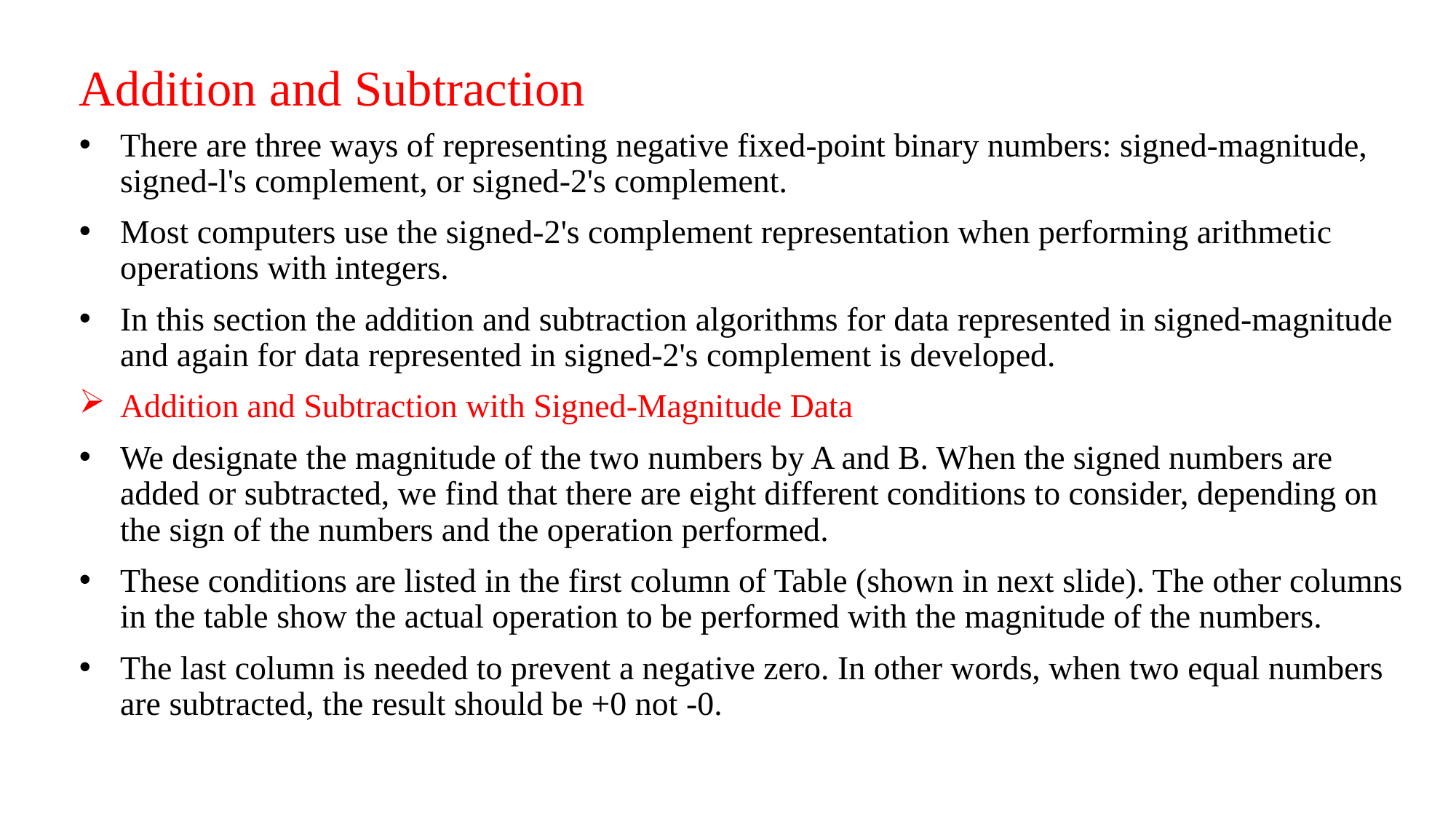

# Addition and Subtraction
There are three ways of representing negative fixed-point binary numbers: signed-magnitude, signed-l's complement, or signed-2's complement.
Most computers use the signed-2's complement representation when performing arithmetic operations with integers.
In this section the addition and subtraction algorithms for data represented in signed-magnitude and again for data represented in signed-2's complement is developed.
Addition and Subtraction with Signed-Magnitude Data
We designate the magnitude of the two numbers by A and B. When the signed numbers are added or subtracted, we find that there are eight different conditions to consider, depending on the sign of the numbers and the operation performed.
These conditions are listed in the first column of Table (shown in next slide). The other columns in the table show the actual operation to be performed with the magnitude of the numbers.
The last column is needed to prevent a negative zero. In other words, when two equal numbers are subtracted, the result should be +0 not -0.